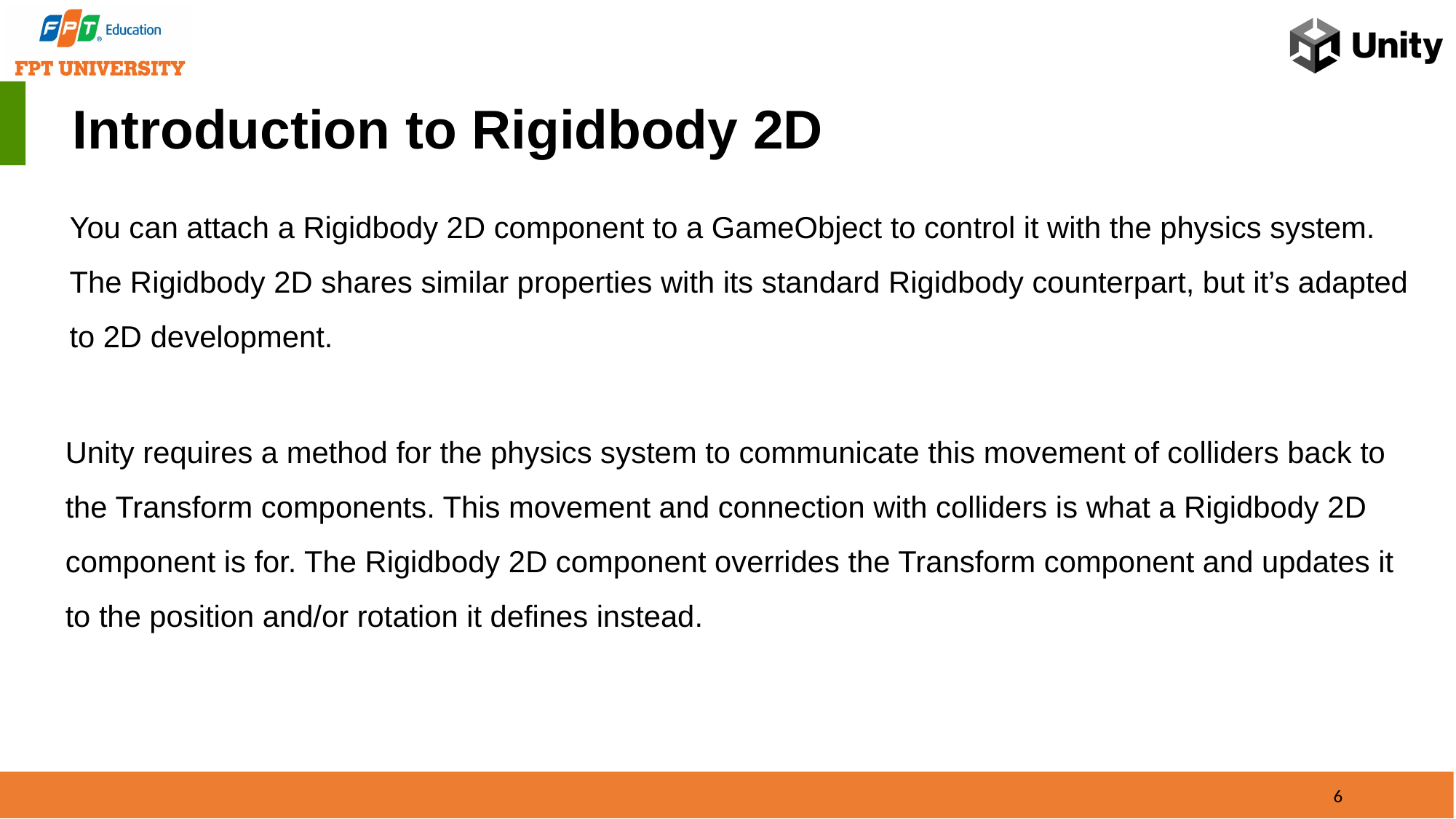

# Introduction to Rigidbody 2D
You can attach a Rigidbody 2D component to a GameObject to control it with the physics system. The Rigidbody 2D shares similar properties with its standard Rigidbody counterpart, but it’s adapted to 2D development.
Unity requires a method for the physics system to communicate this movement of colliders back to the Transform components. This movement and connection with colliders is what a Rigidbody 2D component is for. The Rigidbody 2D component overrides the Transform component and updates it to the position and/or rotation it defines instead.
6